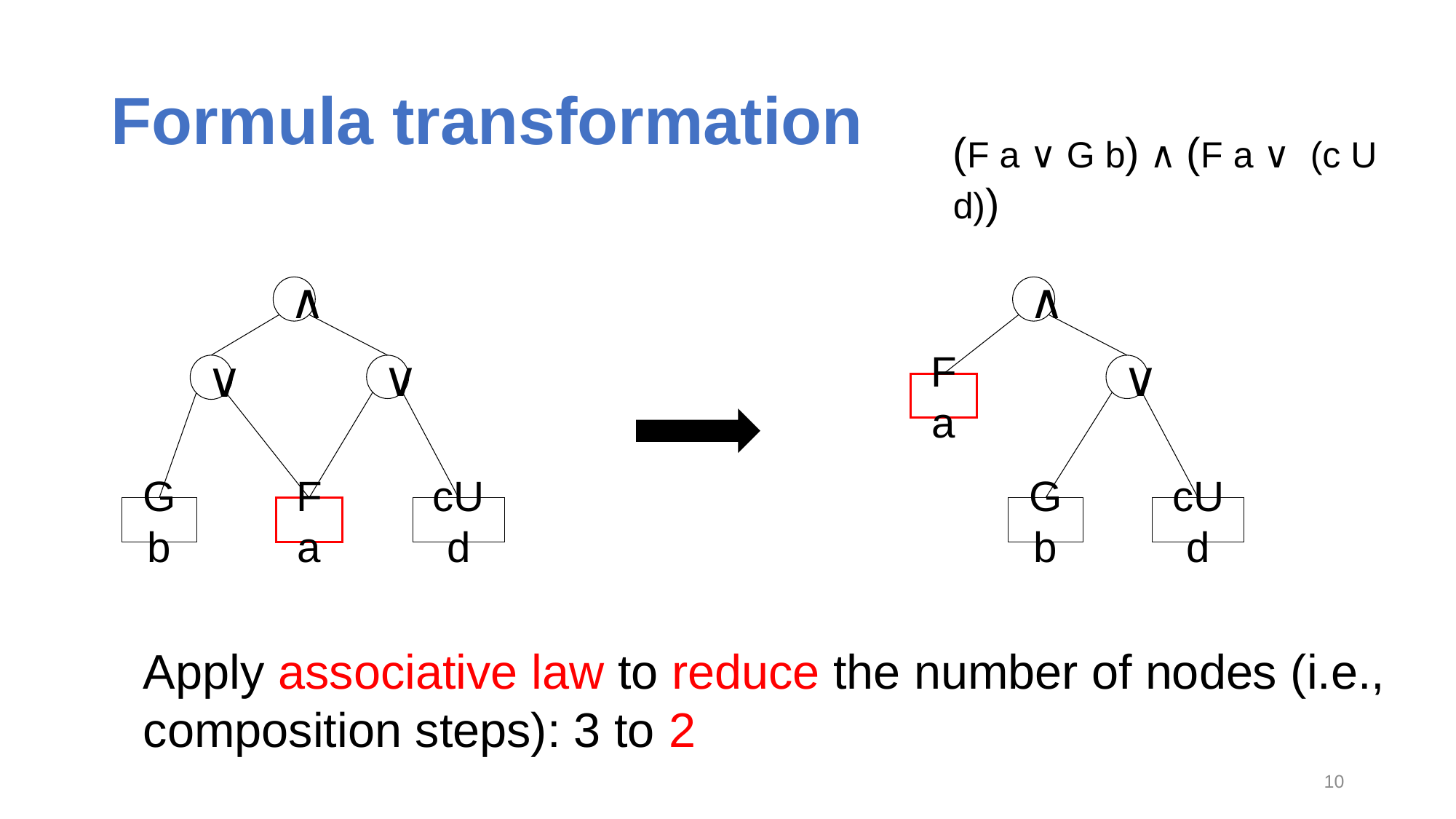

# Formula transformation
(F a ∨ G b) ∧ (F a ∨  (c U d))
∧
∨
∨
Gb
cUd
Fa
∧
∨
Fa
Gb
cUd

Apply associative law to reduce the number of nodes (i.e., composition steps): 3 to 2
10